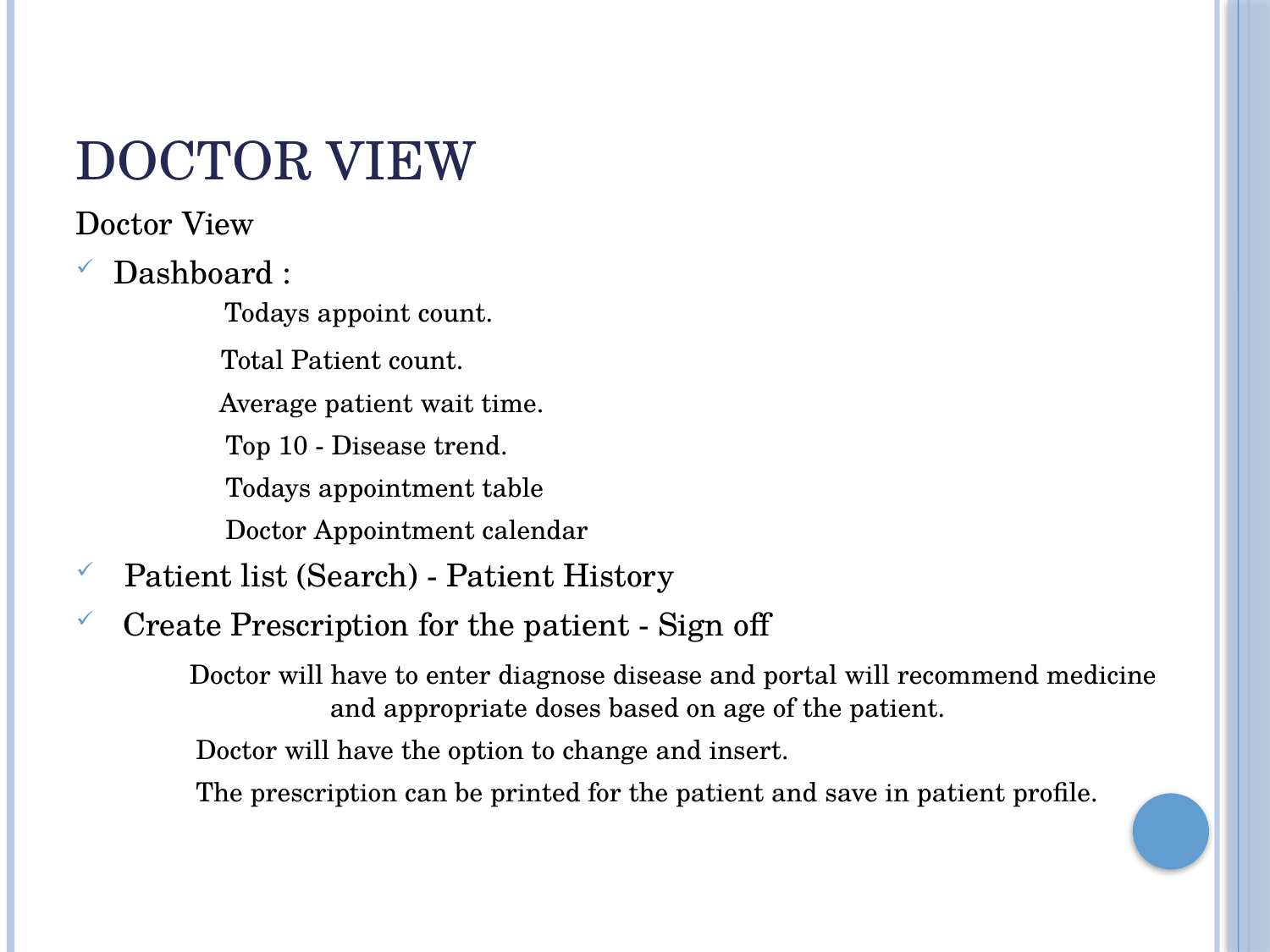

# Doctor view
Doctor View
Dashboard :
            Todays appoint count.
  	  Total Patient count.
          	  Average patient wait time.
                   Top 10 - Disease trend.
                   Todays appointment table
                   Doctor Appointment calendar
 Patient list (Search) - Patient History
 Create Prescription for the patient - Sign off
            Doctor will have to enter diagnose disease and portal will recommend medicine 		and appropriate doses based on age of the patient.
               Doctor will have the option to change and insert.
               The prescription can be printed for the patient and save in patient profile.